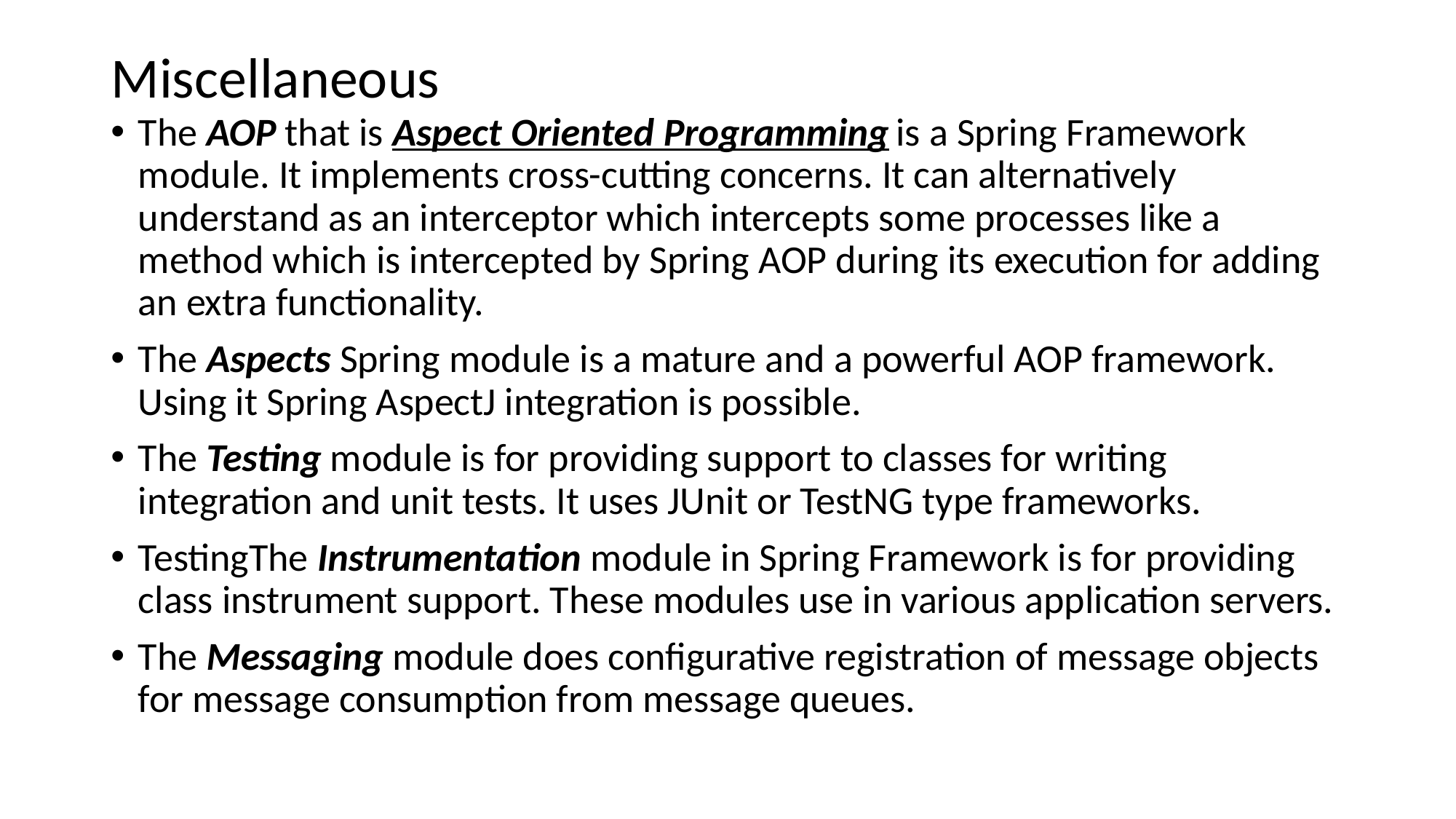

# Miscellaneous

The AOP that is Aspect Oriented Programming is a Spring Framework module. It implements cross-cutting concerns. It can alternatively understand as an interceptor which intercepts some processes like a method which is intercepted by Spring AOP during its execution for adding an extra functionality.
The Aspects Spring module is a mature and a powerful AOP framework. Using it Spring AspectJ integration is possible.
The Testing module is for providing support to classes for writing integration and unit tests. It uses JUnit or TestNG type frameworks.
TestingThe Instrumentation module in Spring Framework is for providing class instrument support. These modules use in various application servers.
The Messaging module does configurative registration of message objects for message consumption from message queues.